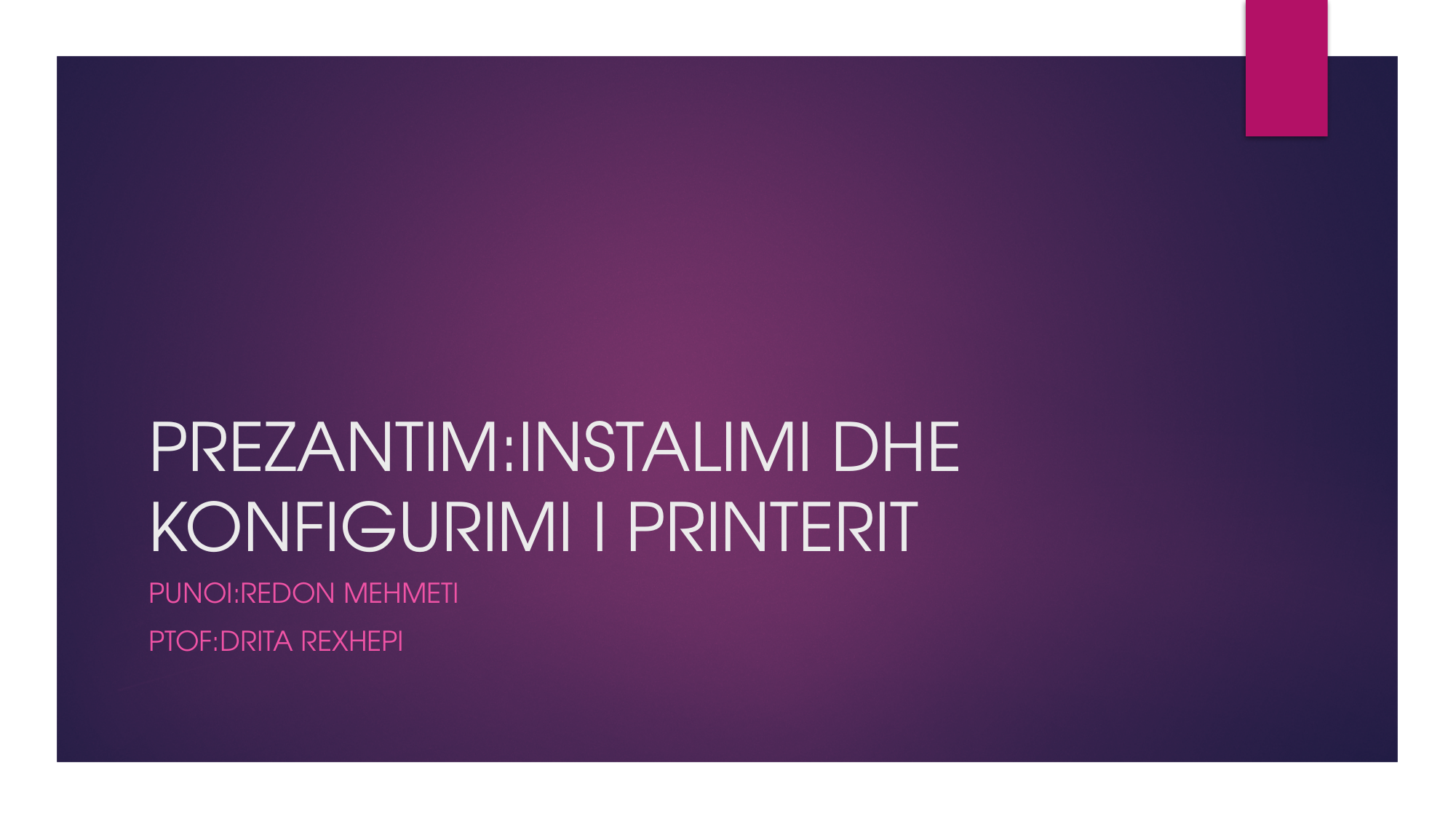

# PREZANTIM:INSTALIMI DHE KONFIGURIMI I PRINTERIT
PUNOI:REDON MEHMETI
PTOF:DRITA REXHEPI